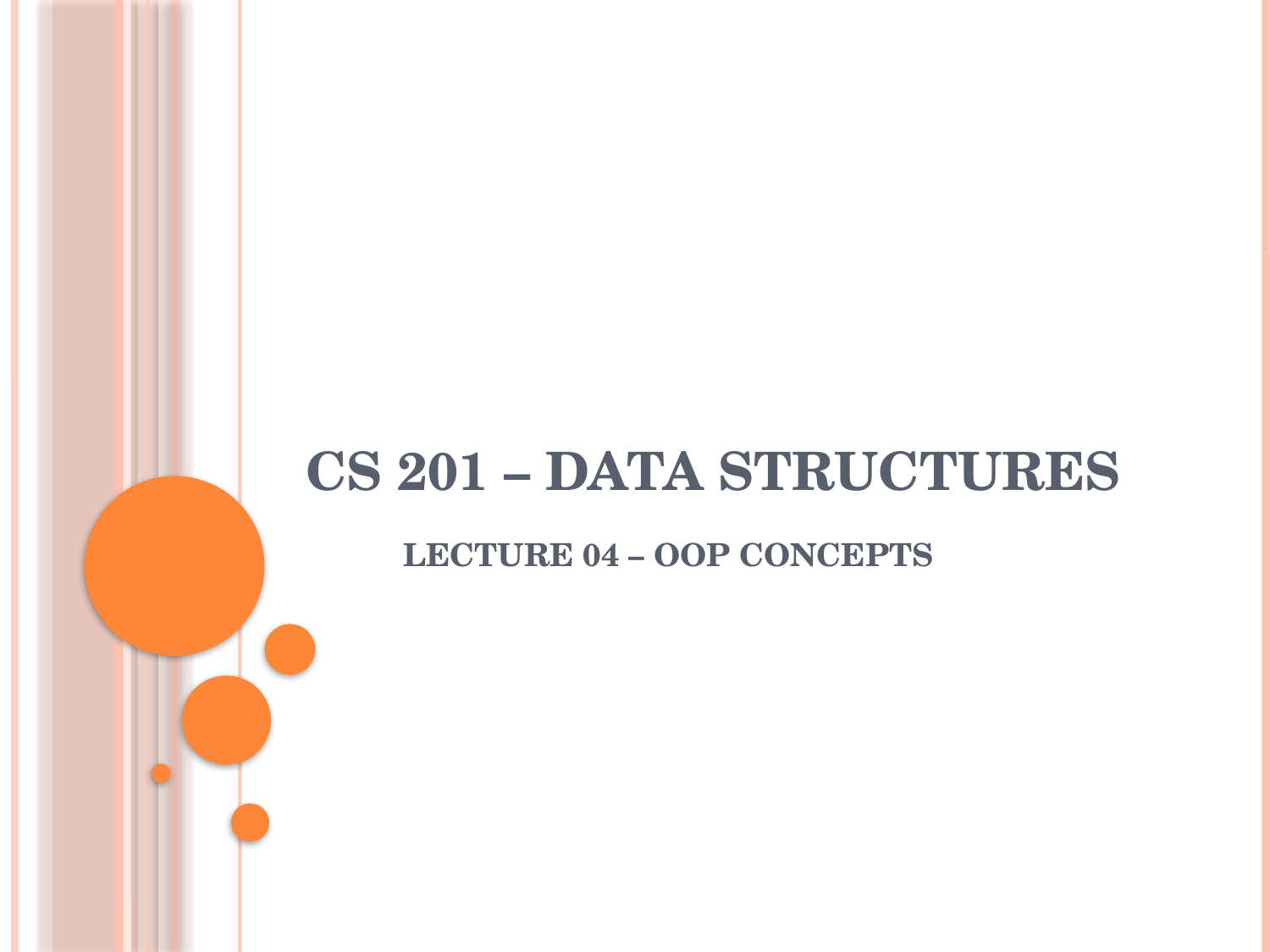

# CS 201 – DATA STRUCTURES
                      LECTURE 04 – OOP CONCEPTS